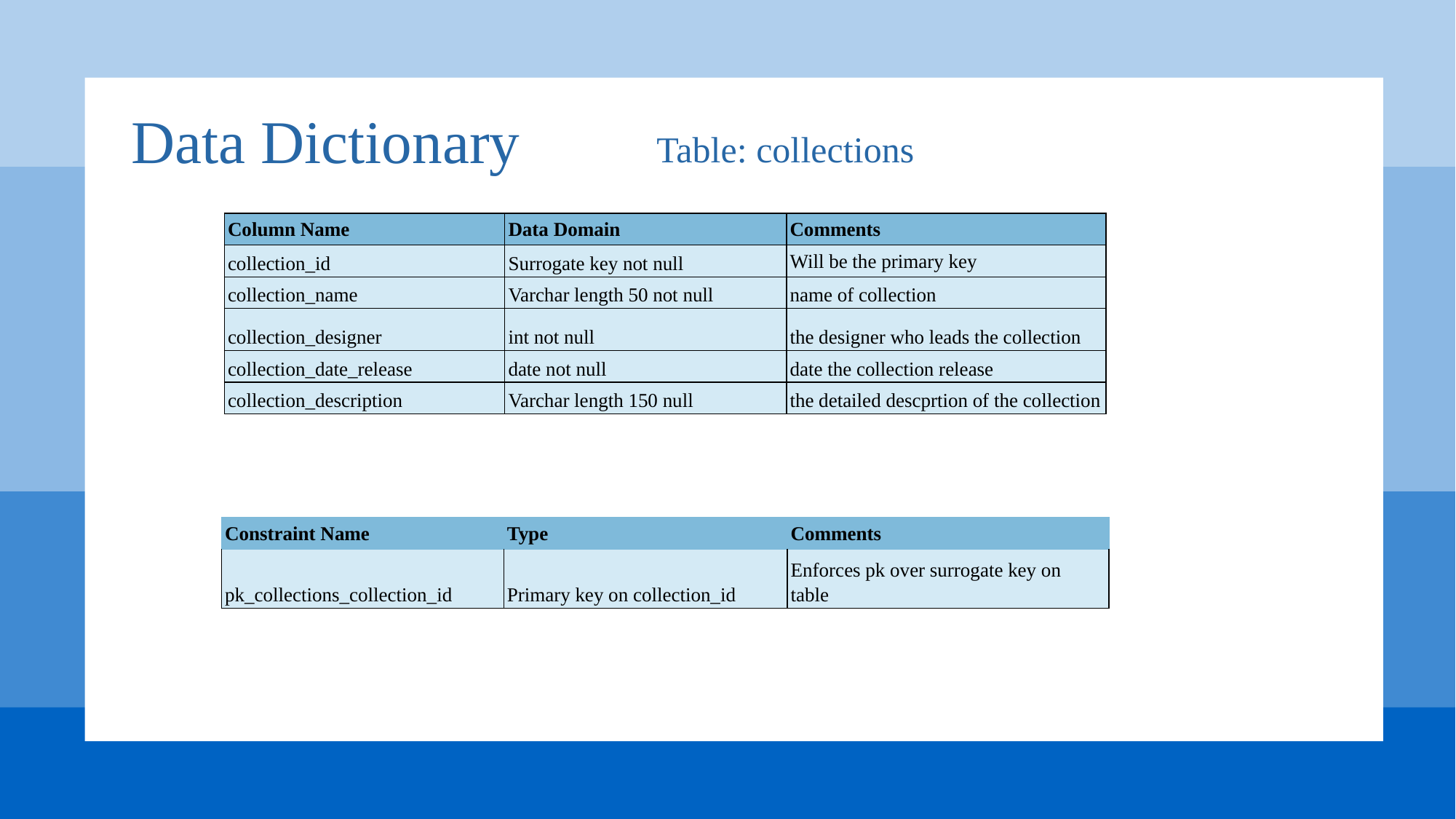

Data Dictionary
Table: collections
| Column Name | Data Domain | Comments |
| --- | --- | --- |
| collection\_id | Surrogate key not null | Will be the primary key |
| collection\_name | Varchar length 50 not null | name of collection |
| collection\_designer | int not null | the designer who leads the collection |
| collection\_date\_release | date not null | date the collection release |
| collection\_description | Varchar length 150 null | the detailed descprtion of the collection |
| Constraint Name | Type | Comments |
| --- | --- | --- |
| pk\_collections\_collection\_id | Primary key on collection\_id | Enforces pk over surrogate key on table |